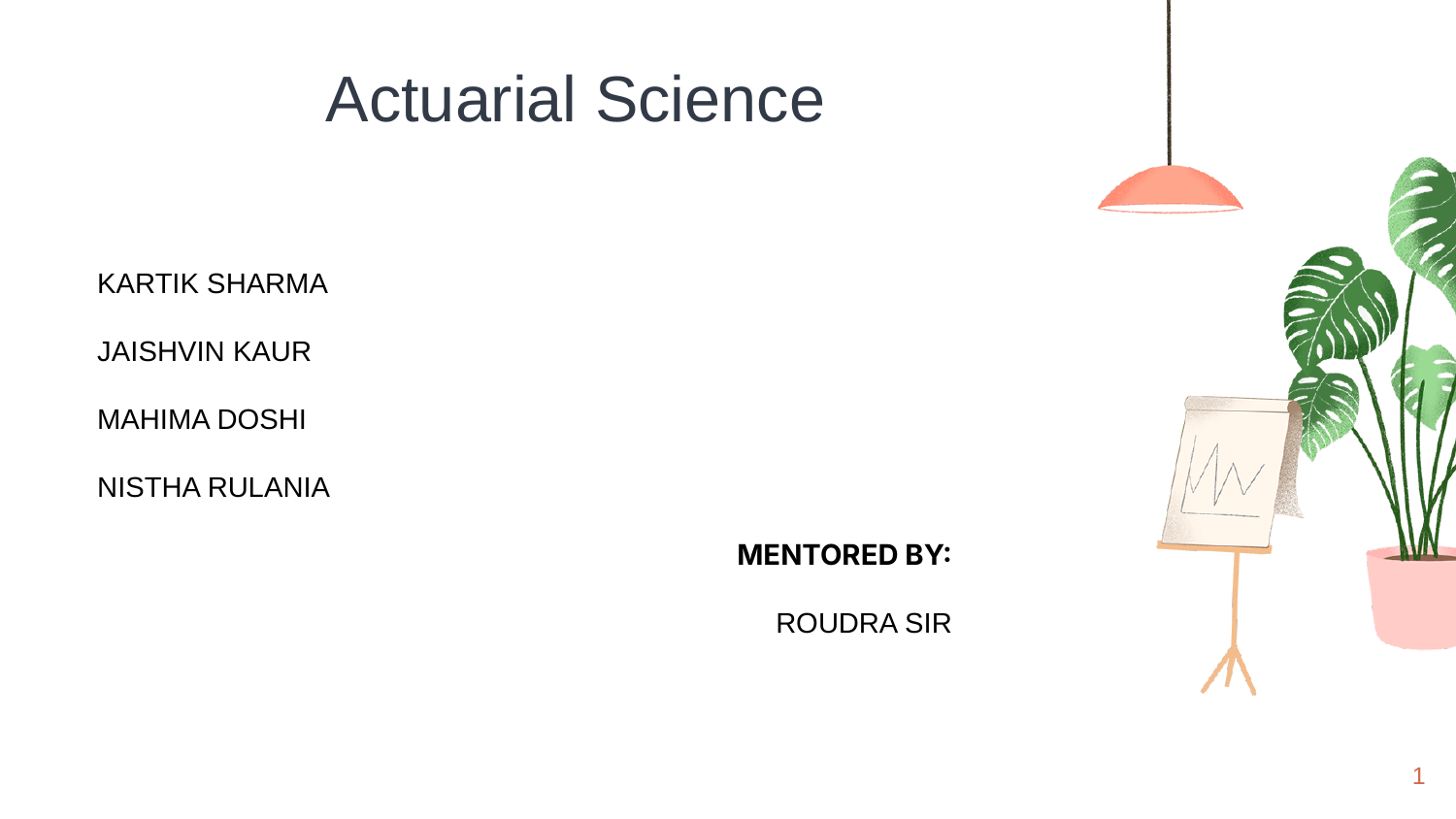

Actuarial Science
KARTIK SHARMA

JAISHVIN KAUR

MAHIMA DOSHI

NISTHA RULANIA

MENTORED BY:

ROUDRA SIR
1